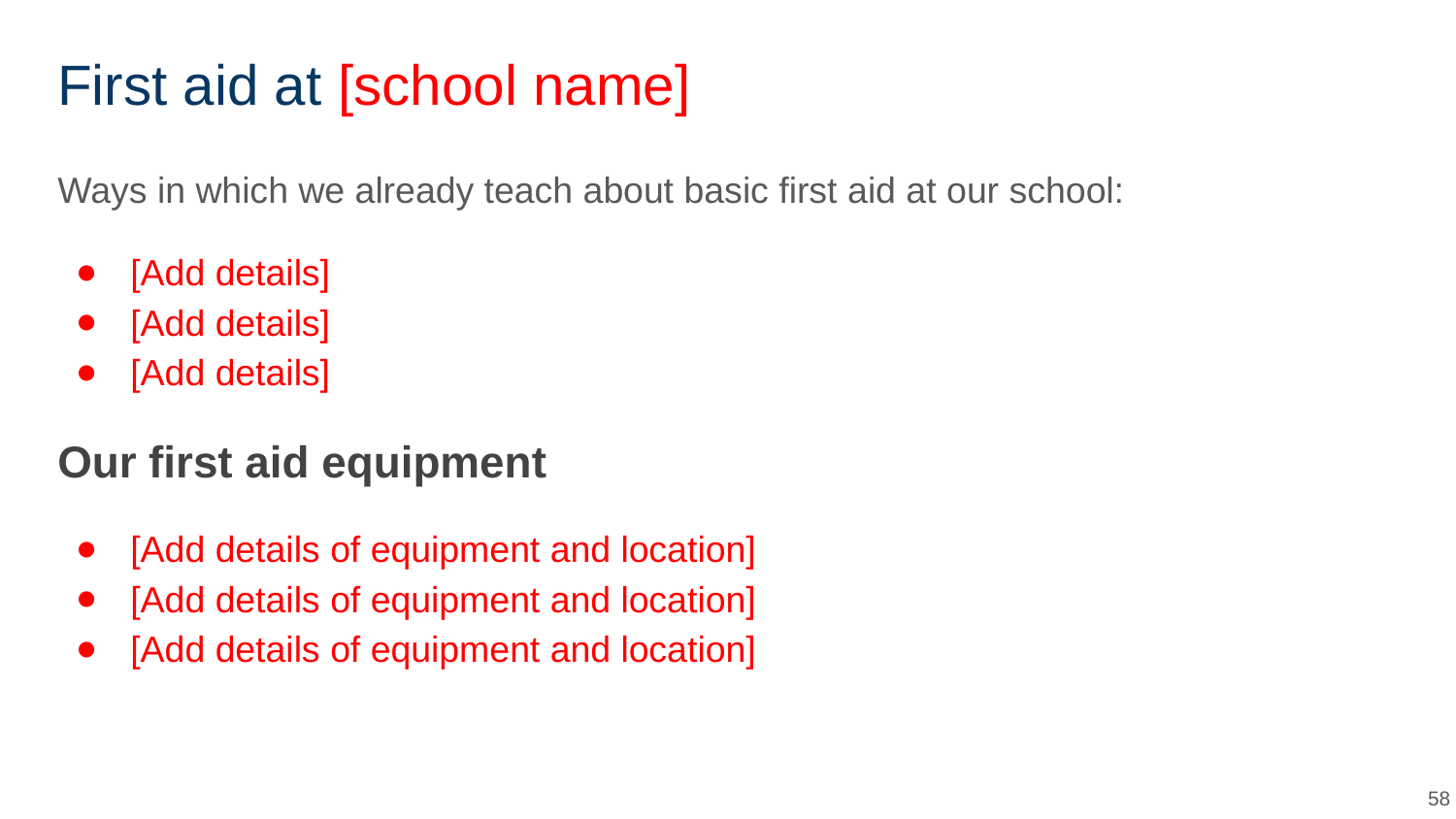

# First aid at [school name]

Ways in which we already teach about basic first aid at our school:
[Add details]
[Add details]
[Add details]
Our first aid equipment
[Add details of equipment and location]
[Add details of equipment and location]
[Add details of equipment and location]

58